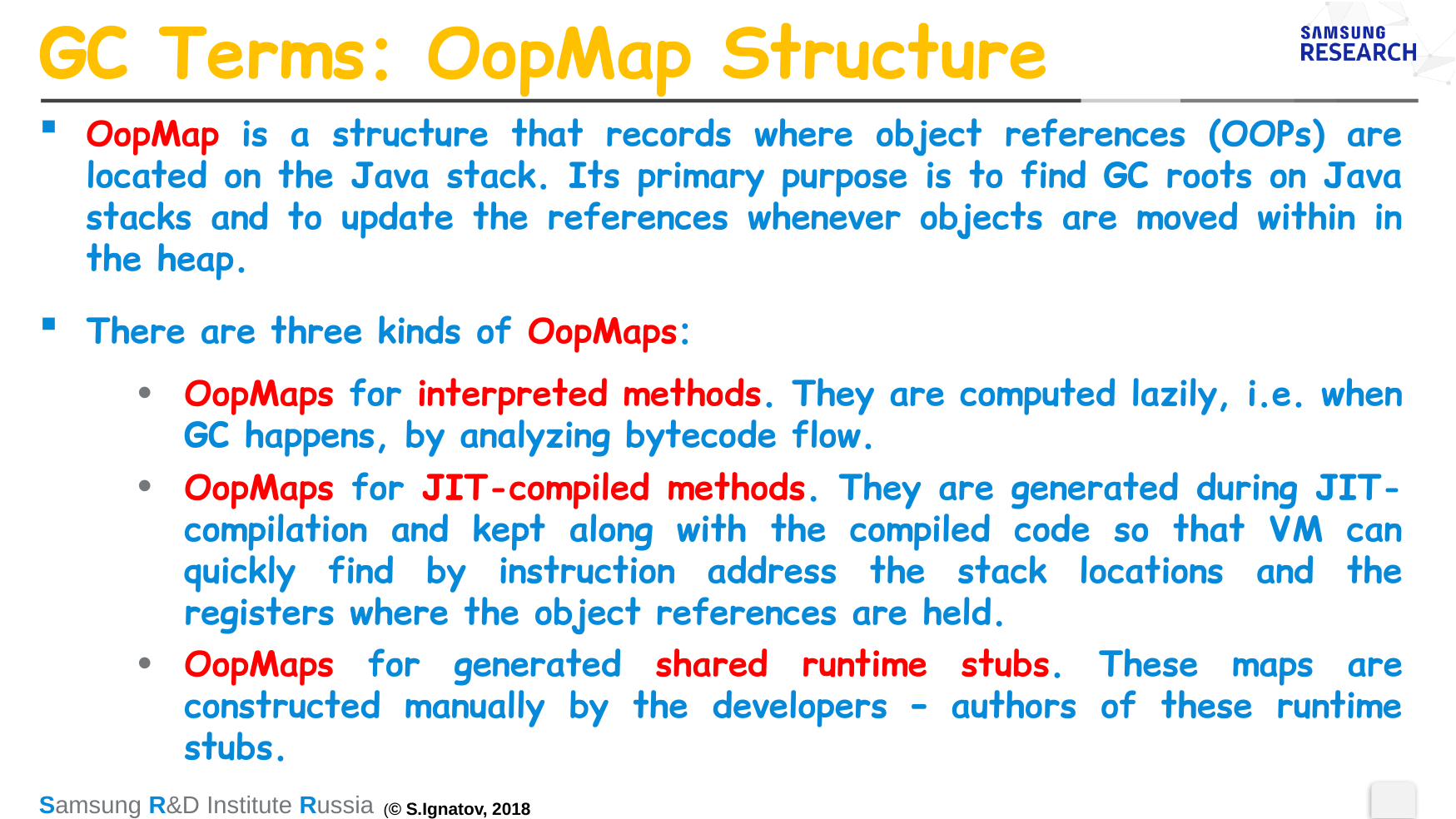

# GC Terms: OopMap Structure
OopMap is a structure that records where object references (OOPs) are located on the Java stack. Its primary purpose is to find GC roots on Java stacks and to update the references whenever objects are moved within in the heap.
There are three kinds of OopMaps:
OopMaps for interpreted methods. They are computed lazily, i.e. when GC happens, by analyzing bytecode flow.
OopMaps for JIT-compiled methods. They are generated during JIT-compilation and kept along with the compiled code so that VM can quickly find by instruction address the stack locations and the registers where the object references are held.
OopMaps for generated shared runtime stubs. These maps are constructed manually by the developers – authors of these runtime stubs.

(© S.Ignatov, 2018